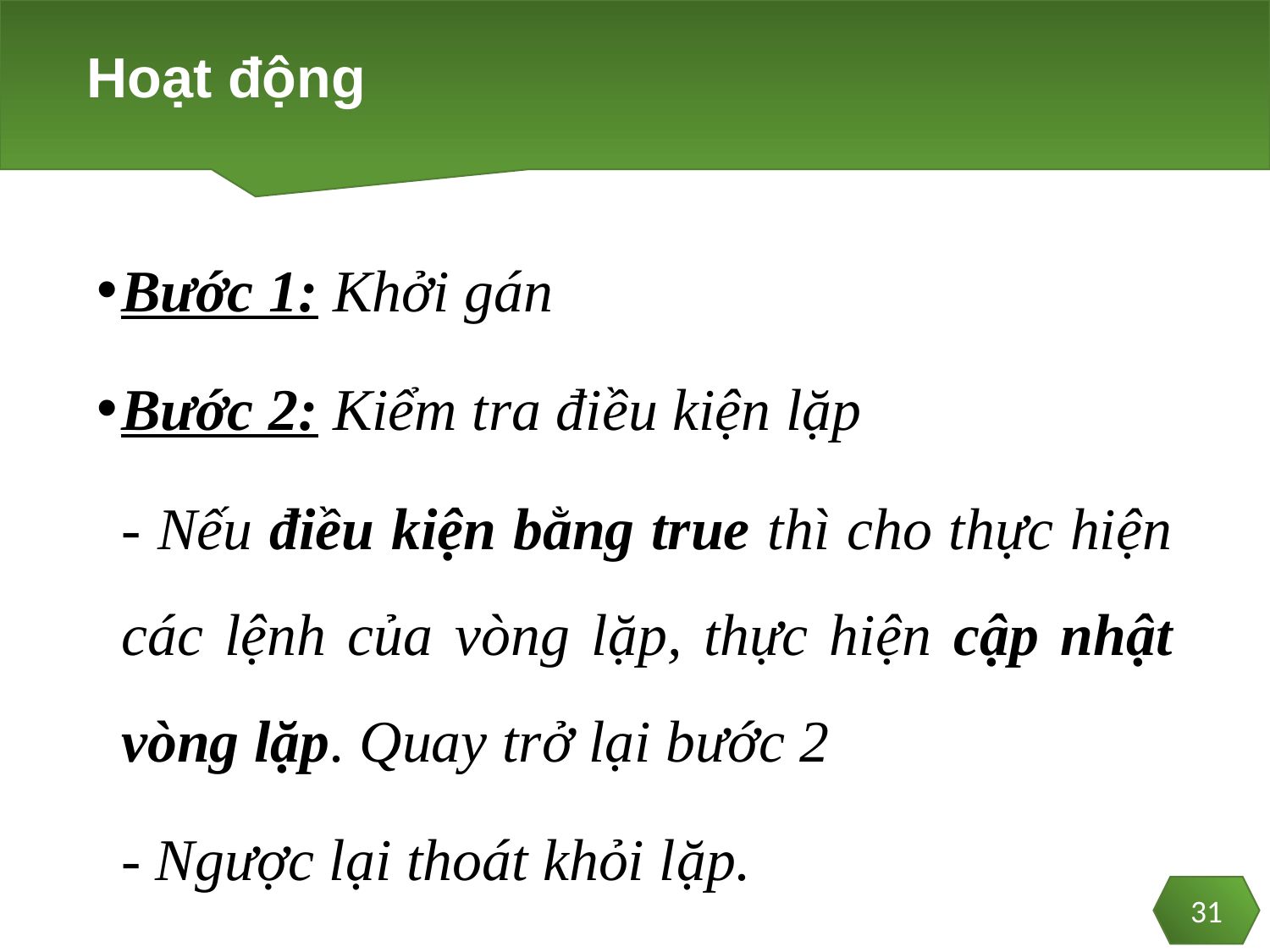

# Hoạt động
Bước 1: Khởi gán
Bước 2: Kiểm tra điều kiện lặp
	- Nếu điều kiện bằng true thì cho thực hiện các lệnh của vòng lặp, thực hiện cập nhật vòng lặp. Quay trở lại bước 2
	- Ngược lại thoát khỏi lặp.